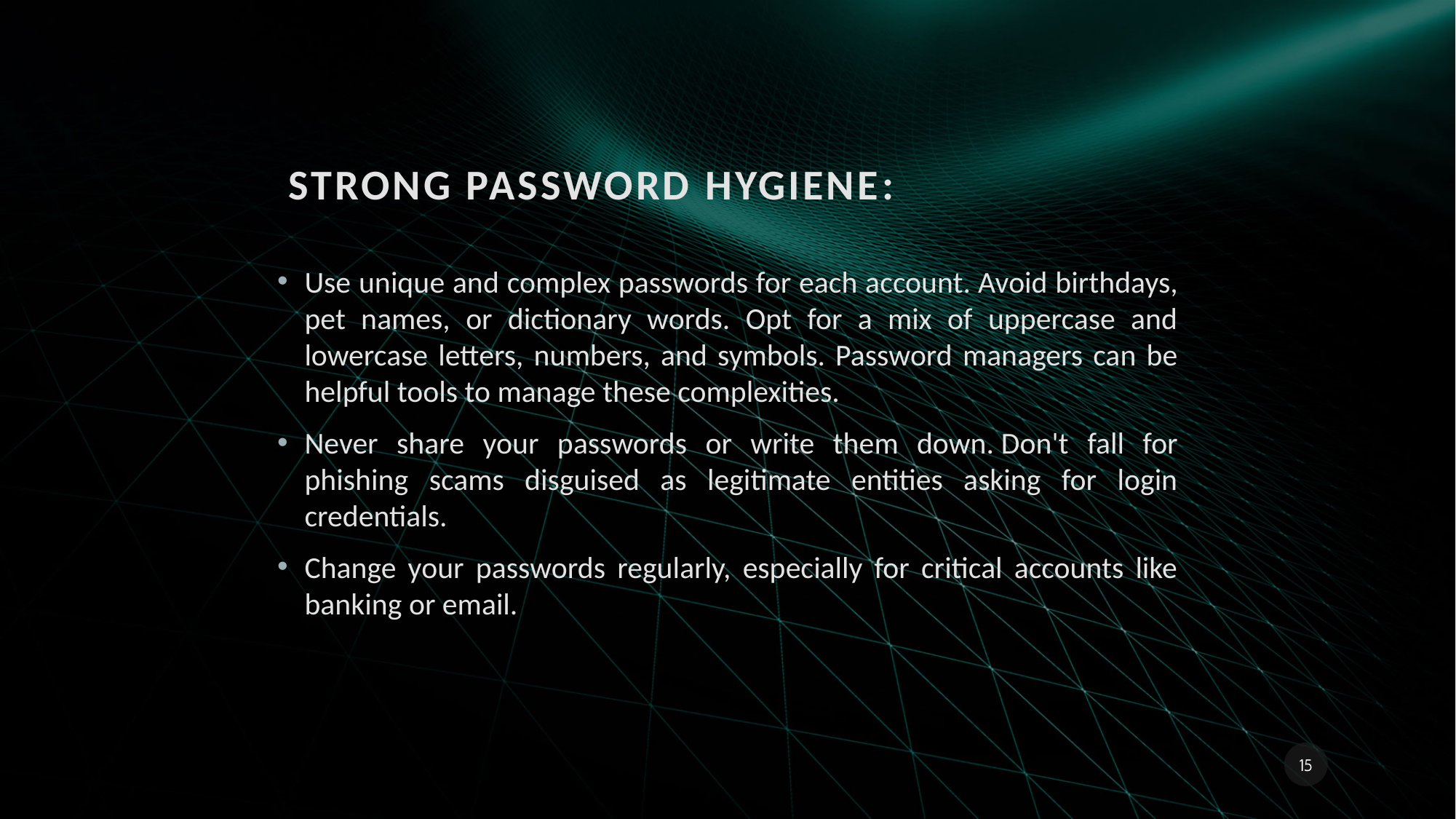

# Strong Password Hygiene:
Use unique and complex passwords for each account. Avoid birthdays, pet names, or dictionary words. Opt for a mix of uppercase and lowercase letters, numbers, and symbols. Password managers can be helpful tools to manage these complexities.
Never share your passwords or write them down. Don't fall for phishing scams disguised as legitimate entities asking for login credentials.
Change your passwords regularly, especially for critical accounts like banking or email.
15